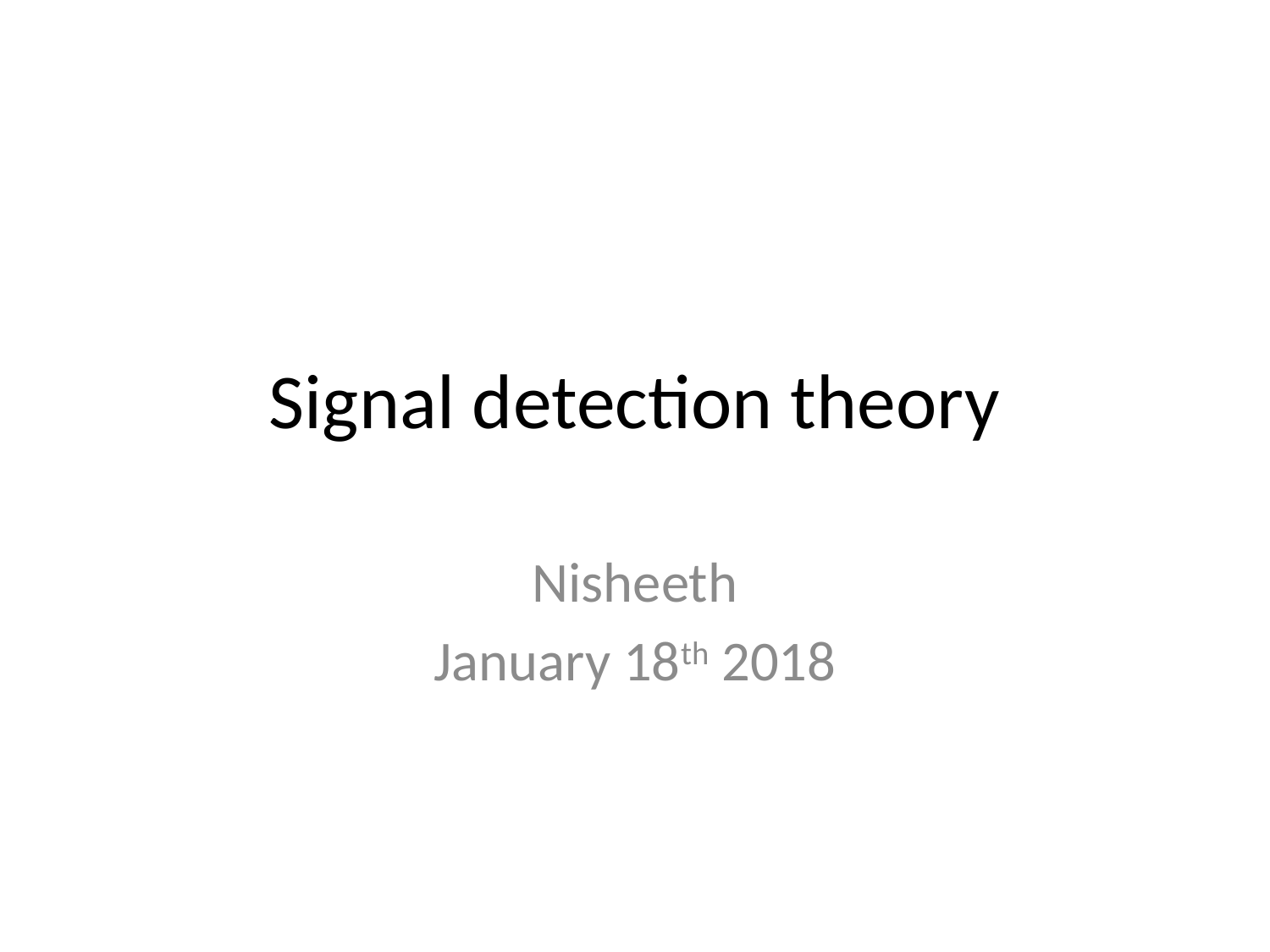

# Signal detection theory
Nisheeth
January 18th 2018